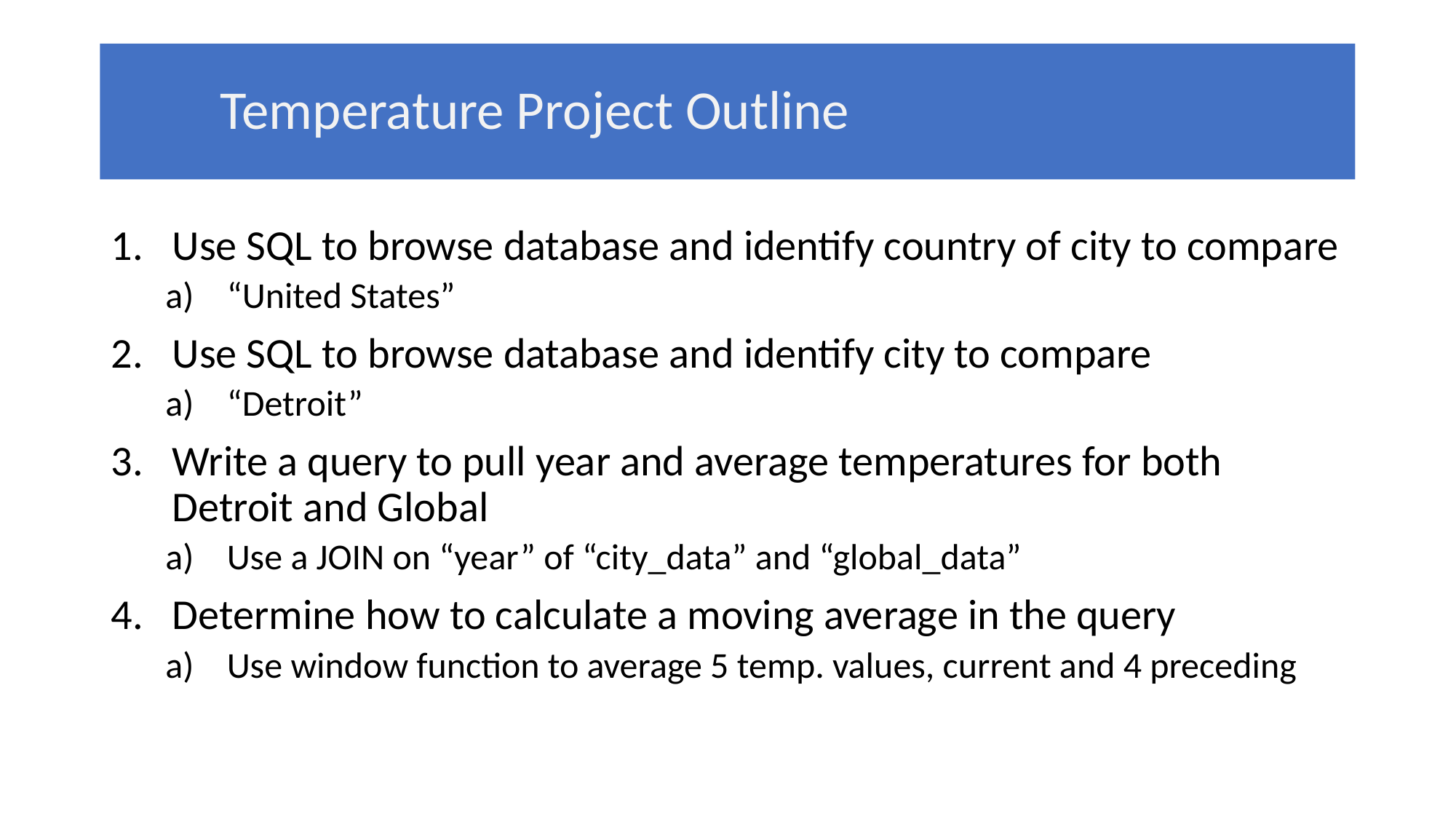

# Temperature Project Outline
Use SQL to browse database and identify country of city to compare
“United States”
Use SQL to browse database and identify city to compare
“Detroit”
Write a query to pull year and average temperatures for both Detroit and Global
Use a JOIN on “year” of “city_data” and “global_data”
Determine how to calculate a moving average in the query
Use window function to average 5 temp. values, current and 4 preceding